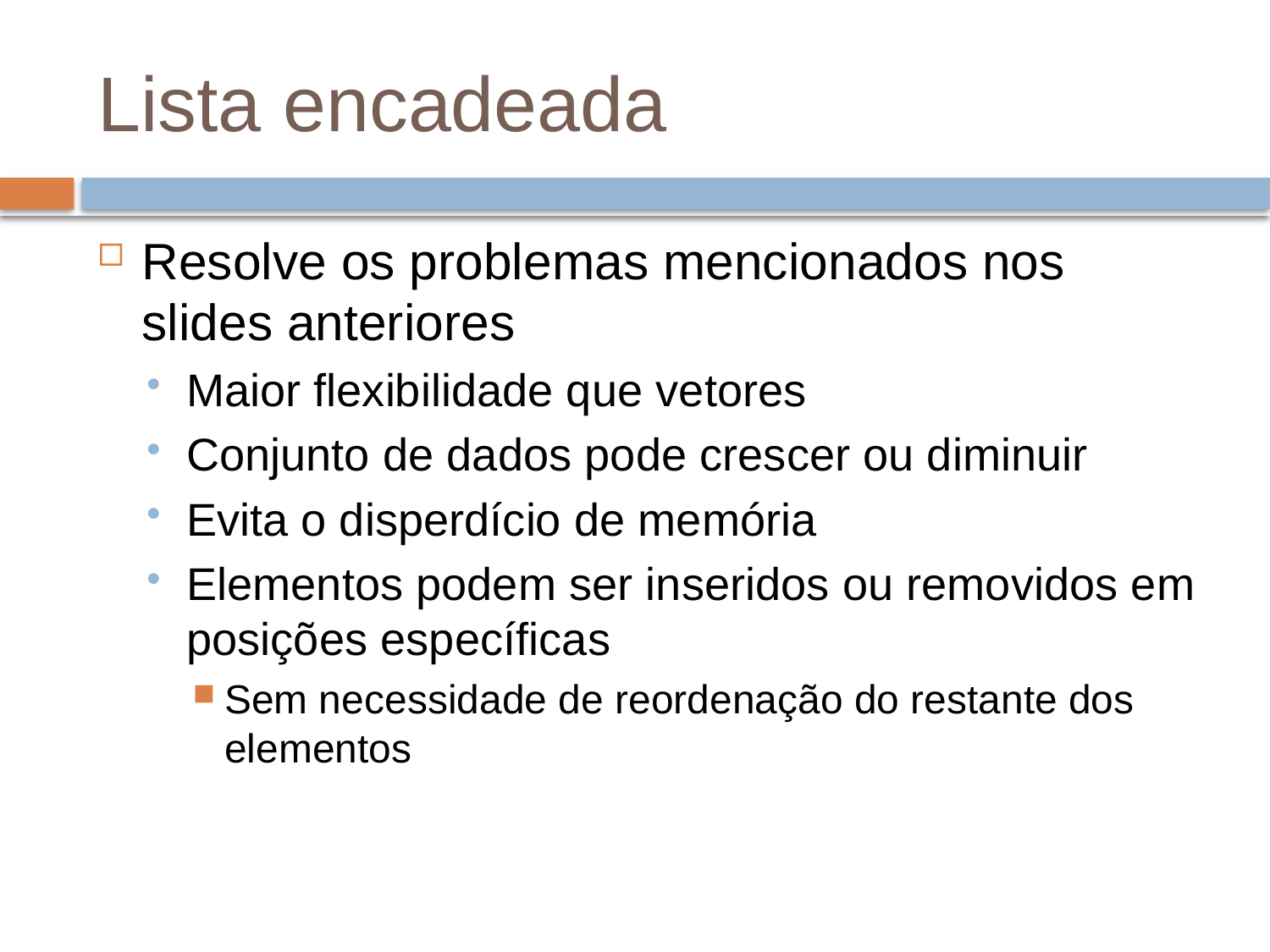

# Lista encadeada
Resolve os problemas mencionados nos slides anteriores
Maior flexibilidade que vetores
Conjunto de dados pode crescer ou diminuir
Evita o disperdício de memória
Elementos podem ser inseridos ou removidos em posições específicas
Sem necessidade de reordenação do restante dos elementos